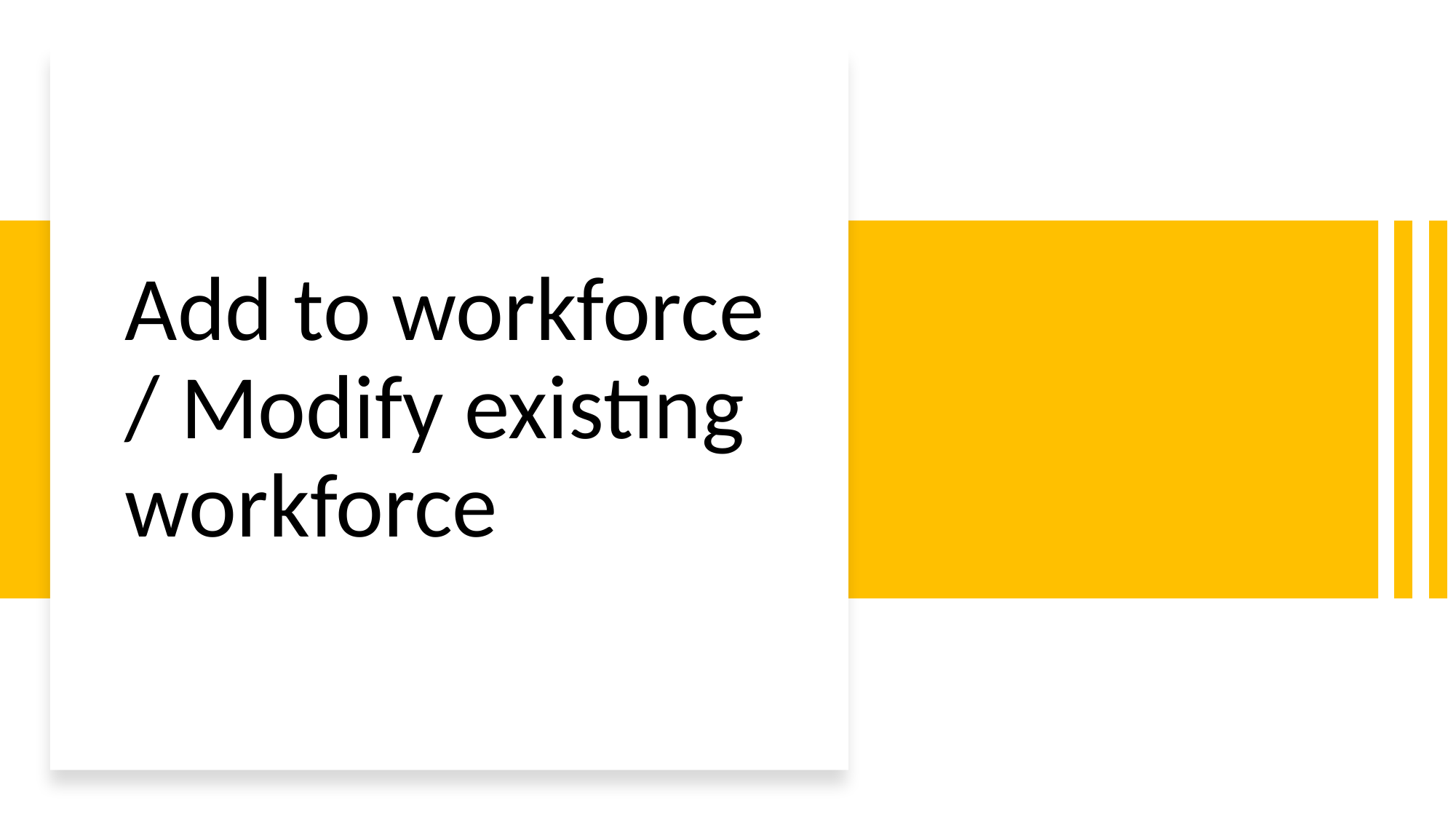

# Add to workforce / Modify existing workforce